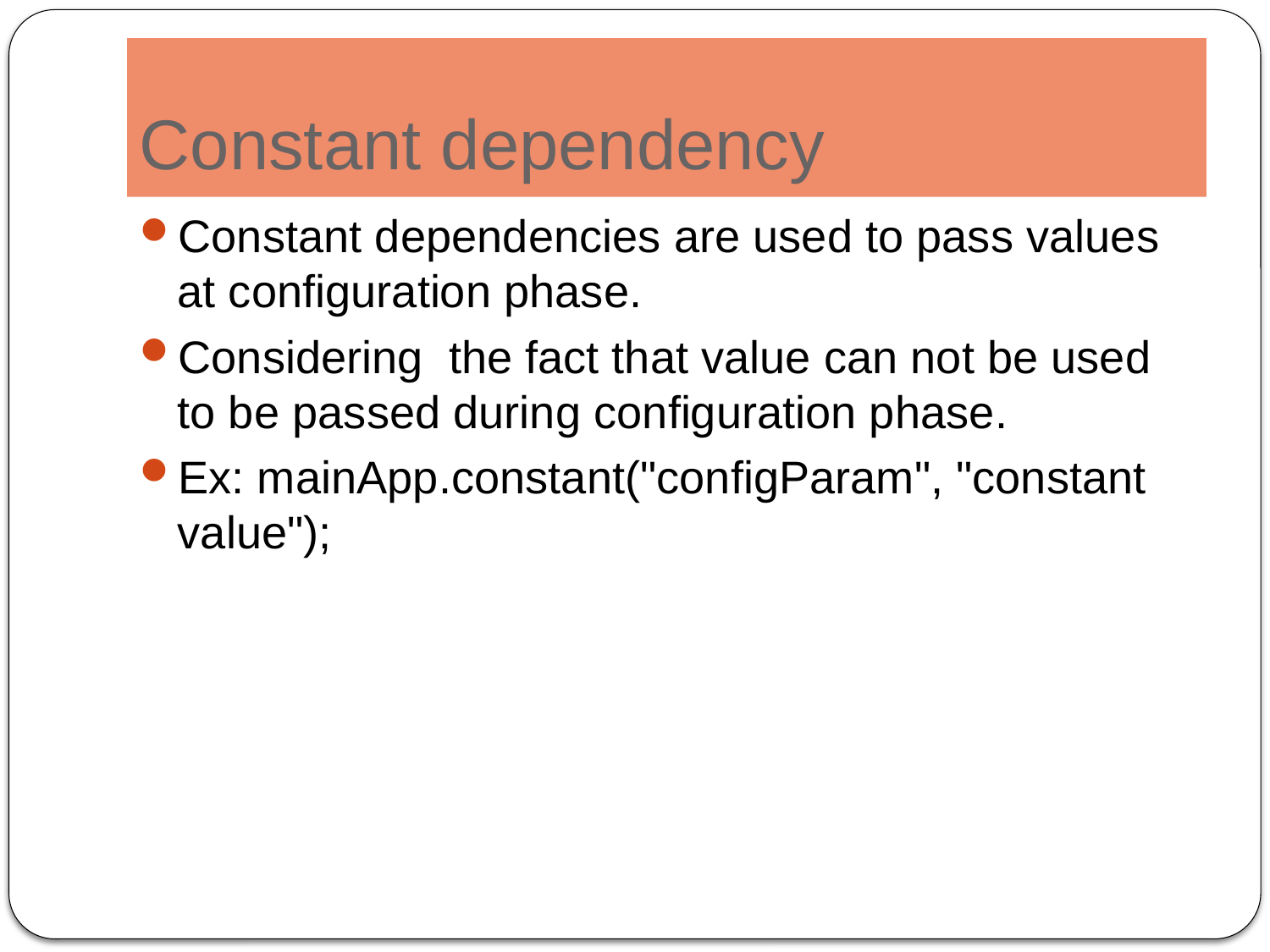

# Constant dependency
Constant dependencies are used to pass values at configuration phase.
Considering  the fact that value can not be used to be passed during configuration phase.
Ex: mainApp.constant("configParam", "constant value");